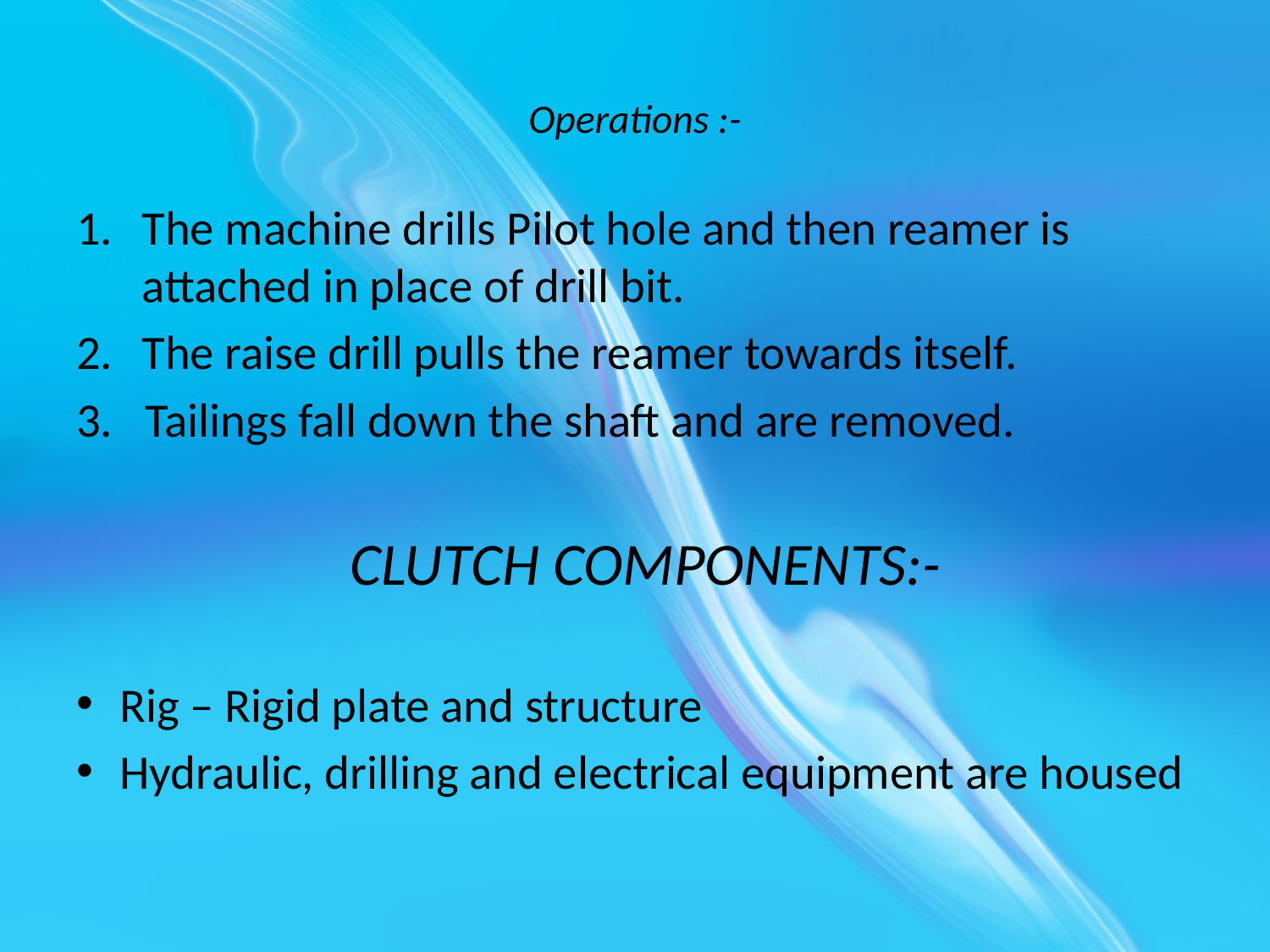

# Operations :-
The machine drills Pilot hole and then reamer is attached in place of drill bit.
The raise drill pulls the reamer towards itself.
3.   Tailings fall down the shaft and are removed.

  CLUTCH COMPONENTS:-

Rig – Rigid plate and structure
Hydraulic, drilling and electrical equipment are housed